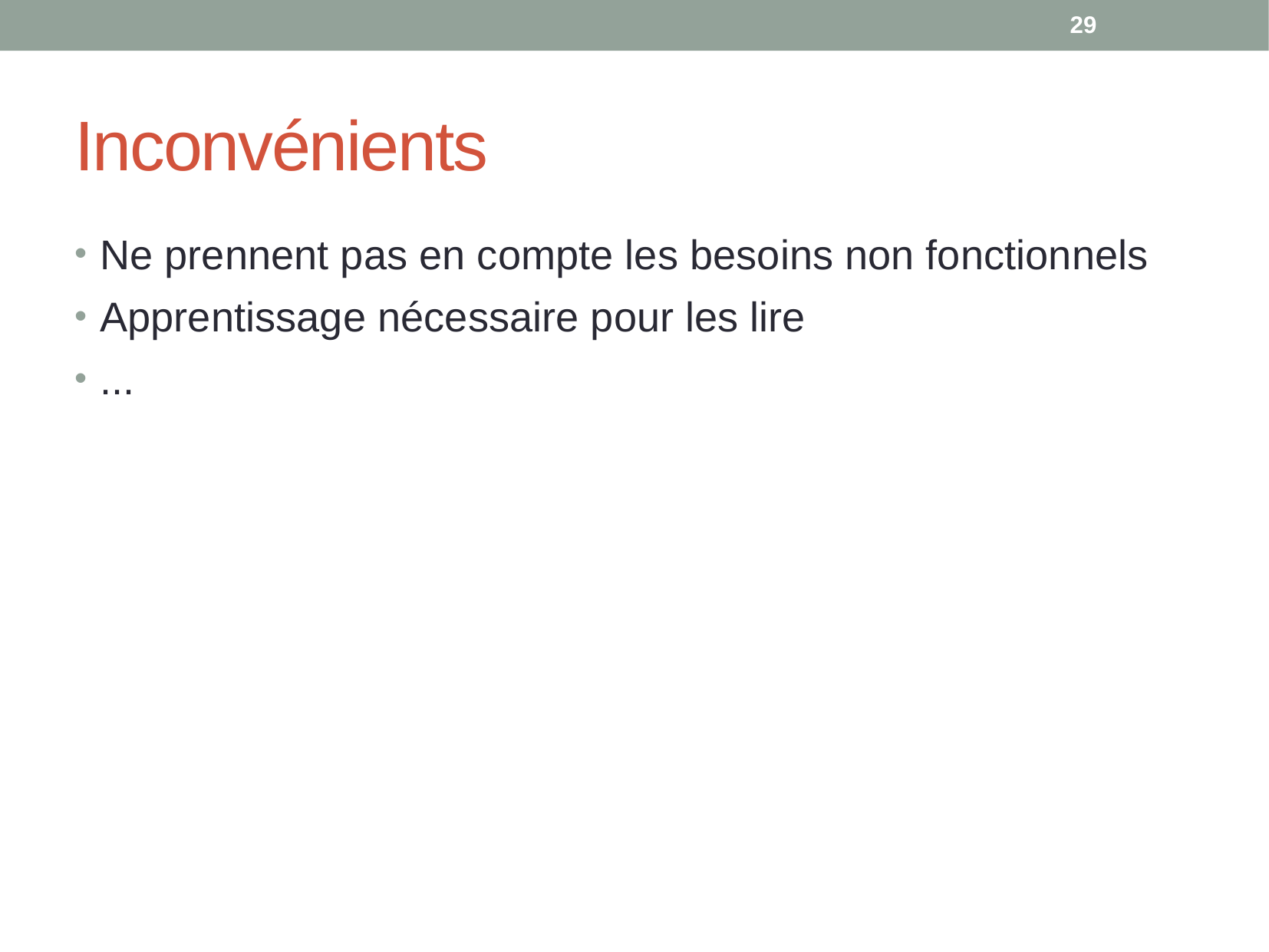

29
# Inconvénients
Ne prennent pas en compte les besoins non fonctionnels
Apprentissage nécessaire pour les lire
...